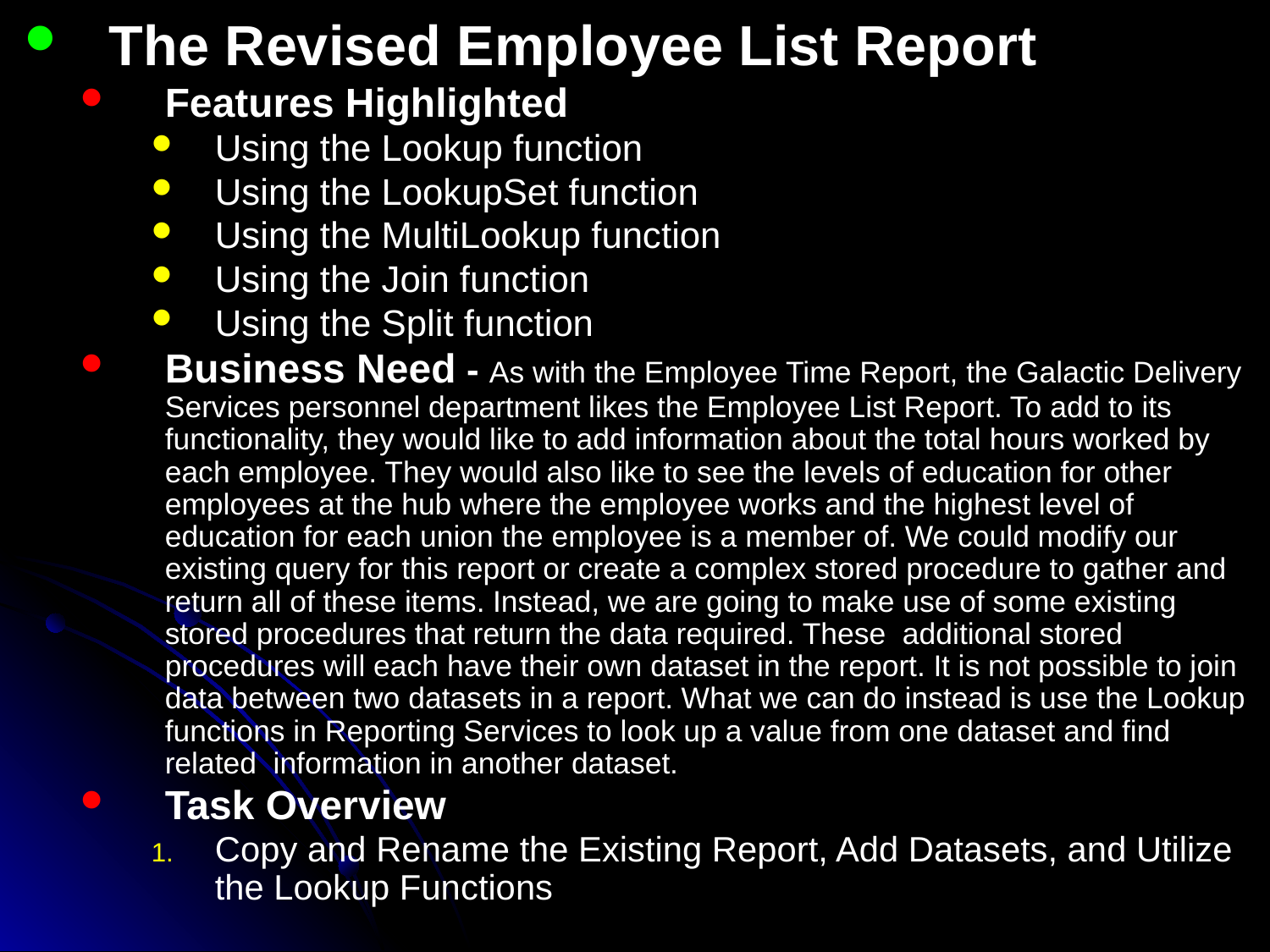

The Revised Employee List Report
Features Highlighted
Using the Lookup function
Using the LookupSet function
Using the MultiLookup function
Using the Join function
Using the Split function
Business Need - As with the Employee Time Report, the Galactic Delivery Services personnel department likes the Employee List Report. To add to its functionality, they would like to add information about the total hours worked by each employee. They would also like to see the levels of education for other employees at the hub where the employee works and the highest level of education for each union the employee is a member of. We could modify our existing query for this report or create a complex stored procedure to gather and return all of these items. Instead, we are going to make use of some existing stored procedures that return the data required. These  additional stored procedures will each have their own dataset in the report. It is not possible to join data between two datasets in a report. What we can do instead is use the Lookup functions in Reporting Services to look up a value from one dataset and find related  information in another dataset.
Task Overview
Copy and Rename the Existing Report, Add Datasets, and Utilize the Lookup Functions